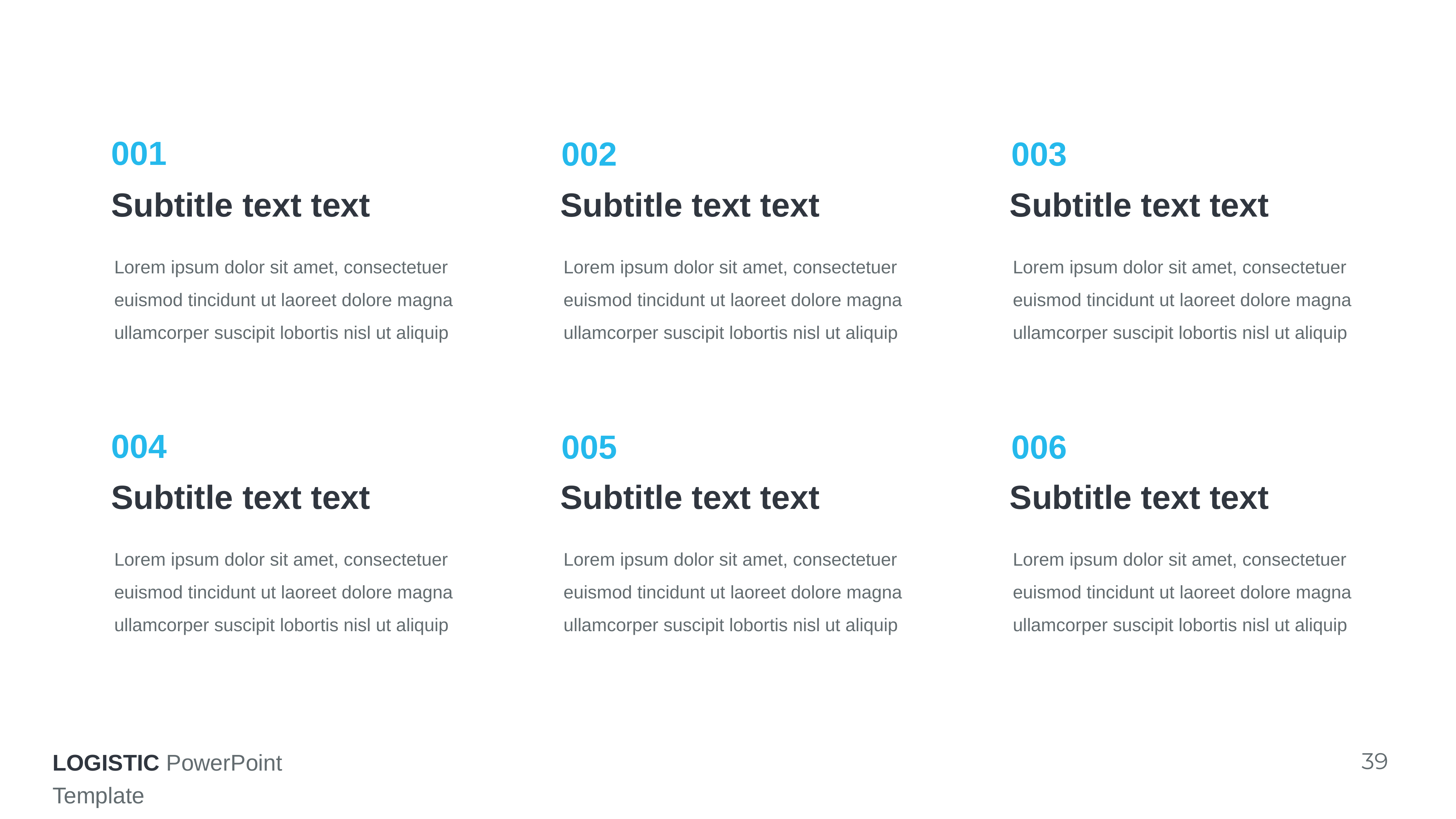

001
002
003
Subtitle text text
Lorem ipsum dolor sit amet, consectetuer euismod tincidunt ut laoreet dolore magna ullamcorper suscipit lobortis nisl ut aliquip
Subtitle text text
Lorem ipsum dolor sit amet, consectetuer euismod tincidunt ut laoreet dolore magna ullamcorper suscipit lobortis nisl ut aliquip
Subtitle text text
Lorem ipsum dolor sit amet, consectetuer euismod tincidunt ut laoreet dolore magna ullamcorper suscipit lobortis nisl ut aliquip
004
005
006
Subtitle text text
Lorem ipsum dolor sit amet, consectetuer euismod tincidunt ut laoreet dolore magna ullamcorper suscipit lobortis nisl ut aliquip
Subtitle text text
Lorem ipsum dolor sit amet, consectetuer euismod tincidunt ut laoreet dolore magna ullamcorper suscipit lobortis nisl ut aliquip
Subtitle text text
Lorem ipsum dolor sit amet, consectetuer euismod tincidunt ut laoreet dolore magna ullamcorper suscipit lobortis nisl ut aliquip
39